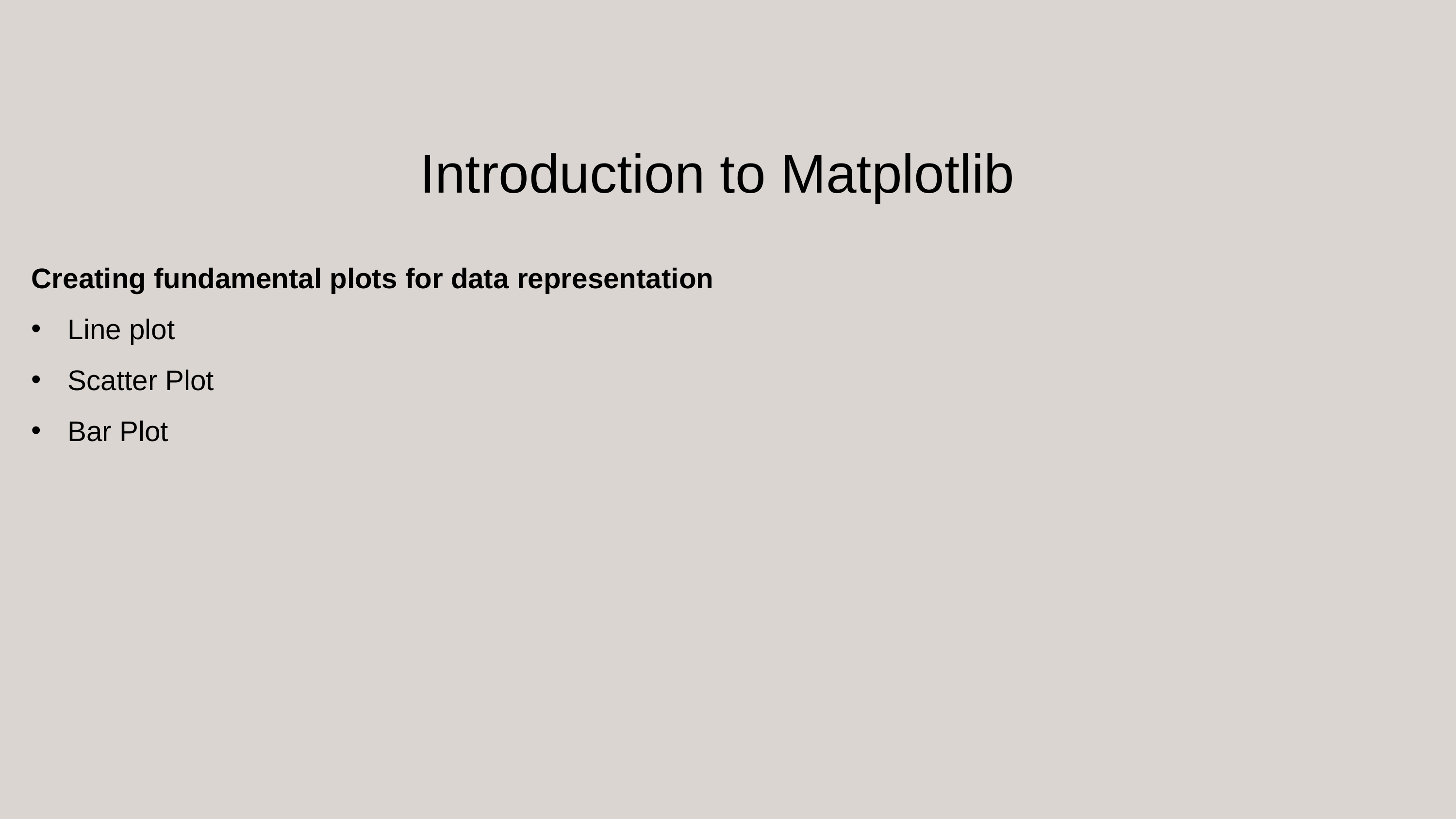

Introduction to Matplotlib

Creating fundamental plots for data representation
Line plot
Scatter Plot
Bar Plot